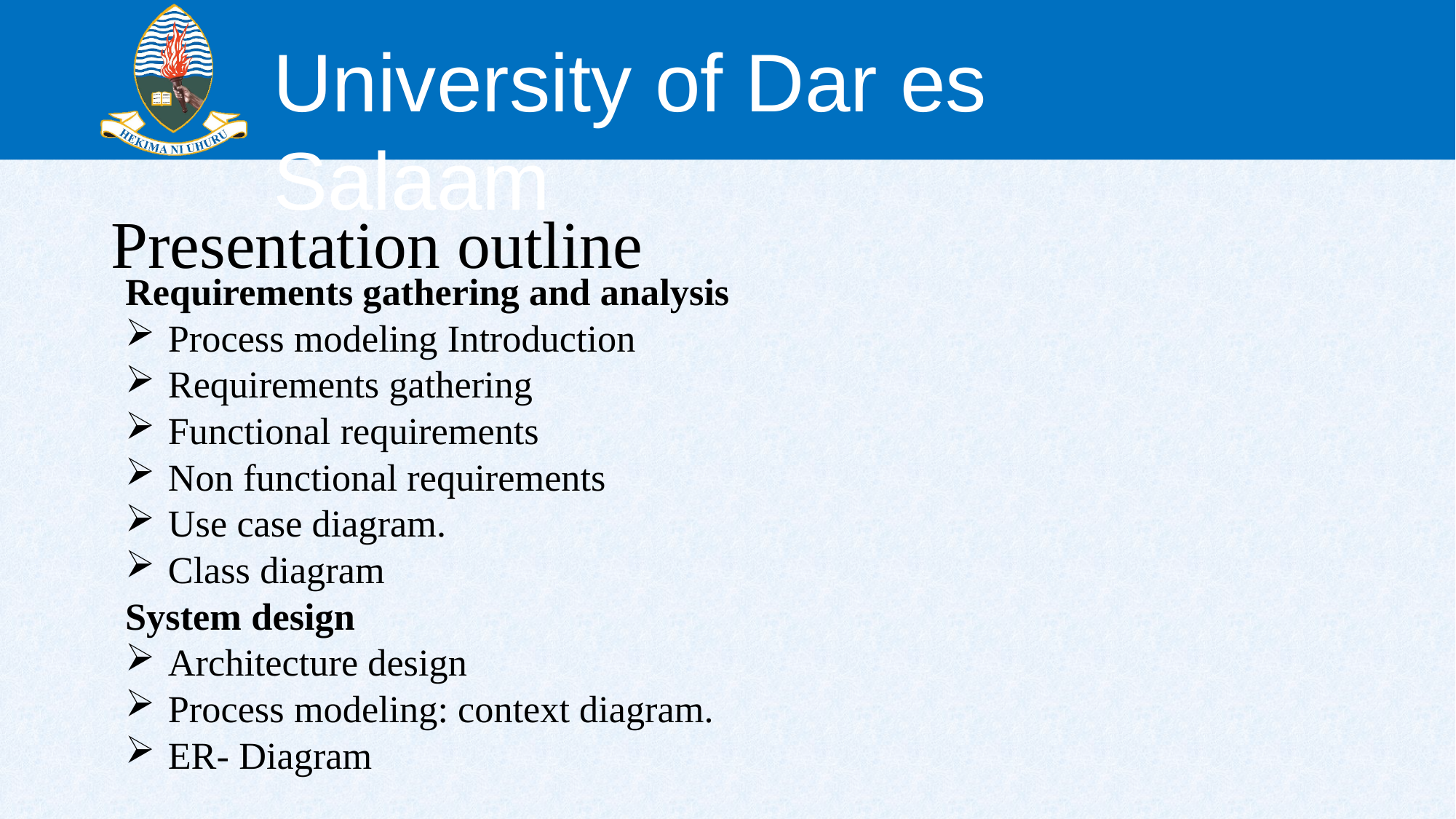

# Presentation outline
Requirements gathering and analysis
Process modeling Introduction
Requirements gathering
Functional requirements
Non functional requirements
Use case diagram.
Class diagram
System design
Architecture design
Process modeling: context diagram.
ER- Diagram